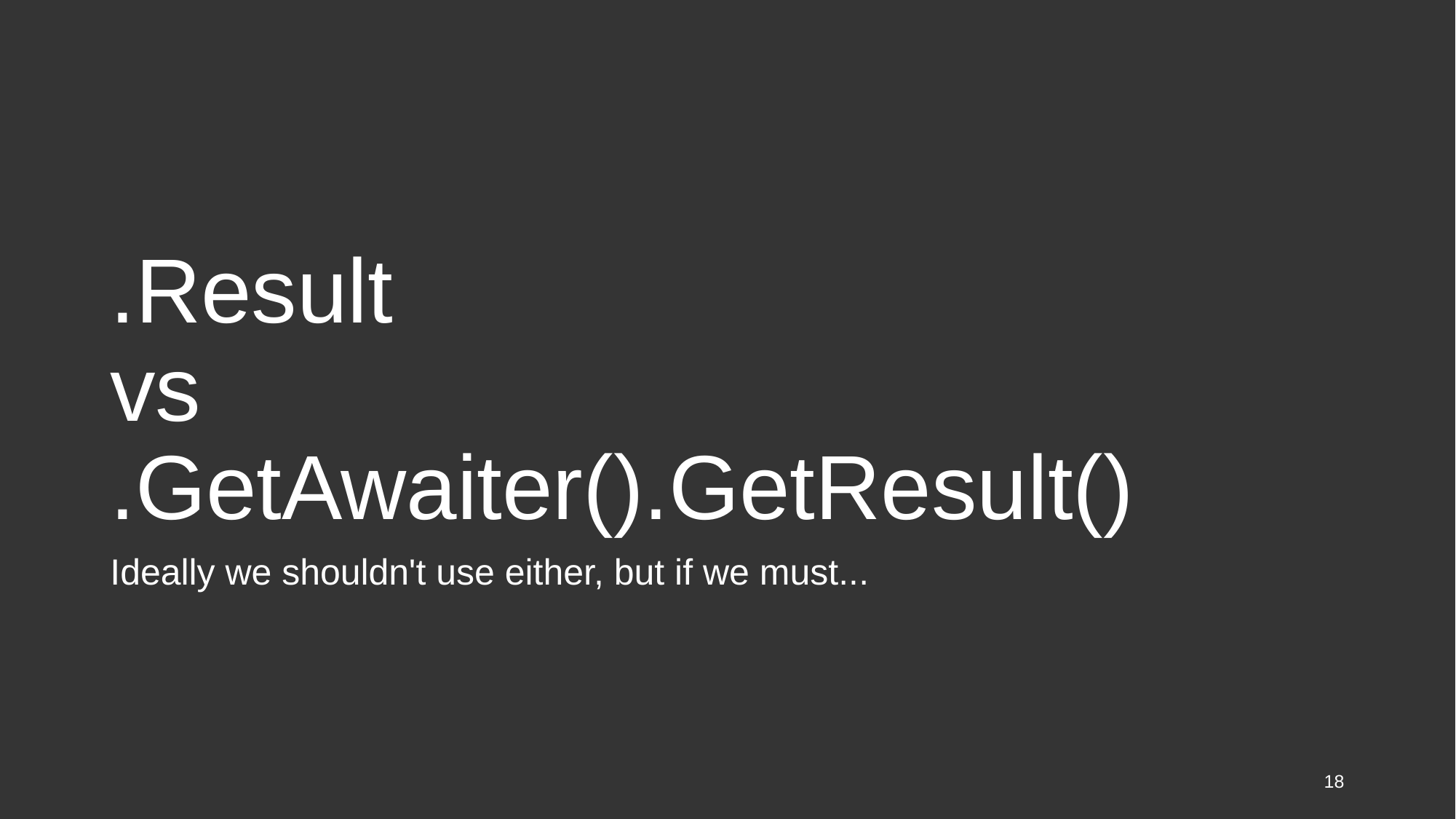

# .Result vs .GetAwaiter().GetResult()
Ideally we shouldn't use either, but if we must...
18